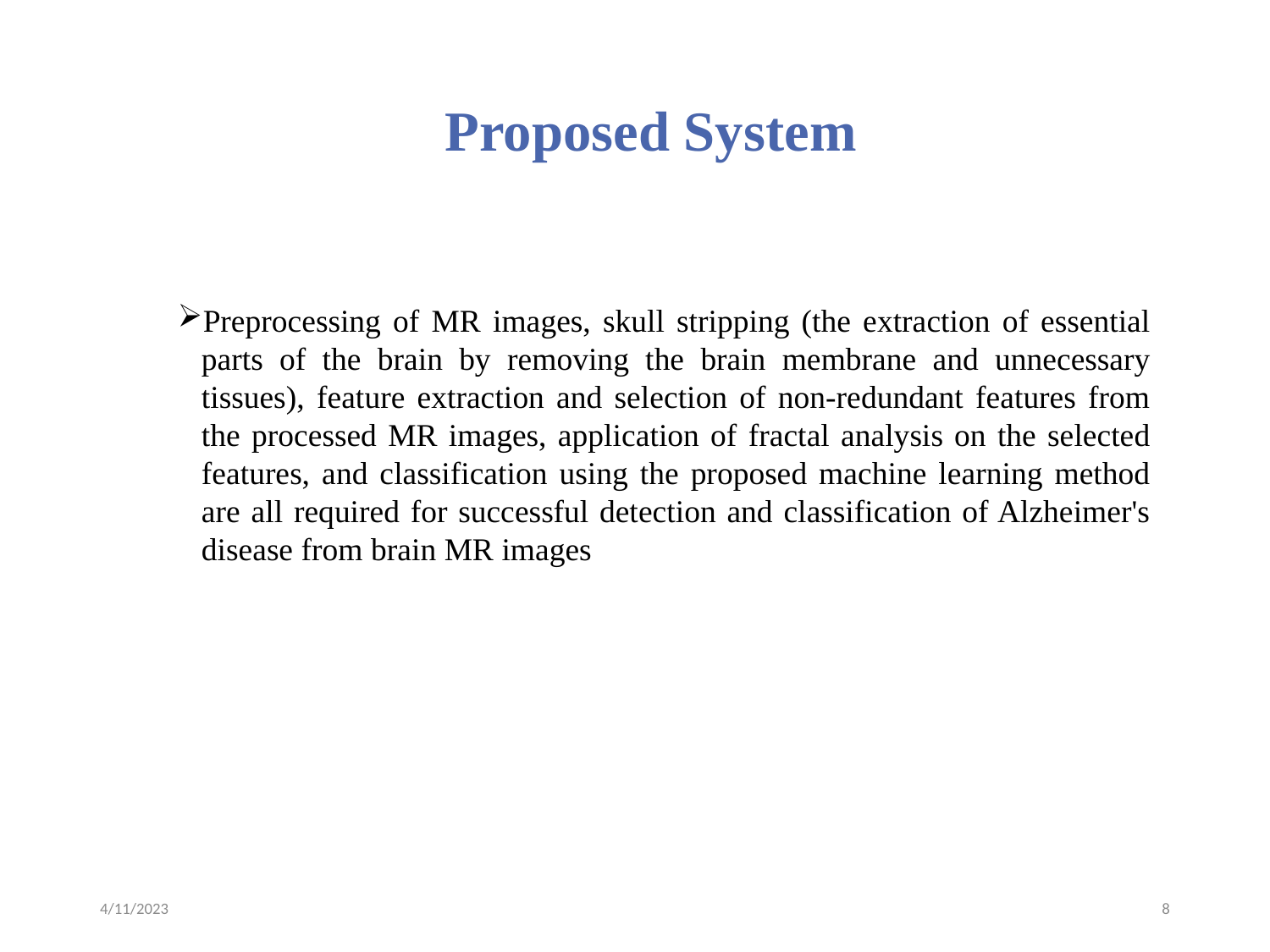

# Proposed System

Preprocessing of MR images, skull stripping (the extraction of essential parts of the brain by removing the brain membrane and unnecessary tissues), feature extraction and selection of non-redundant features from the processed MR images, application of fractal analysis on the selected features, and classification using the proposed machine learning method are all required for successful detection and classification of Alzheimer's disease from brain MR images

4/11/2023
8